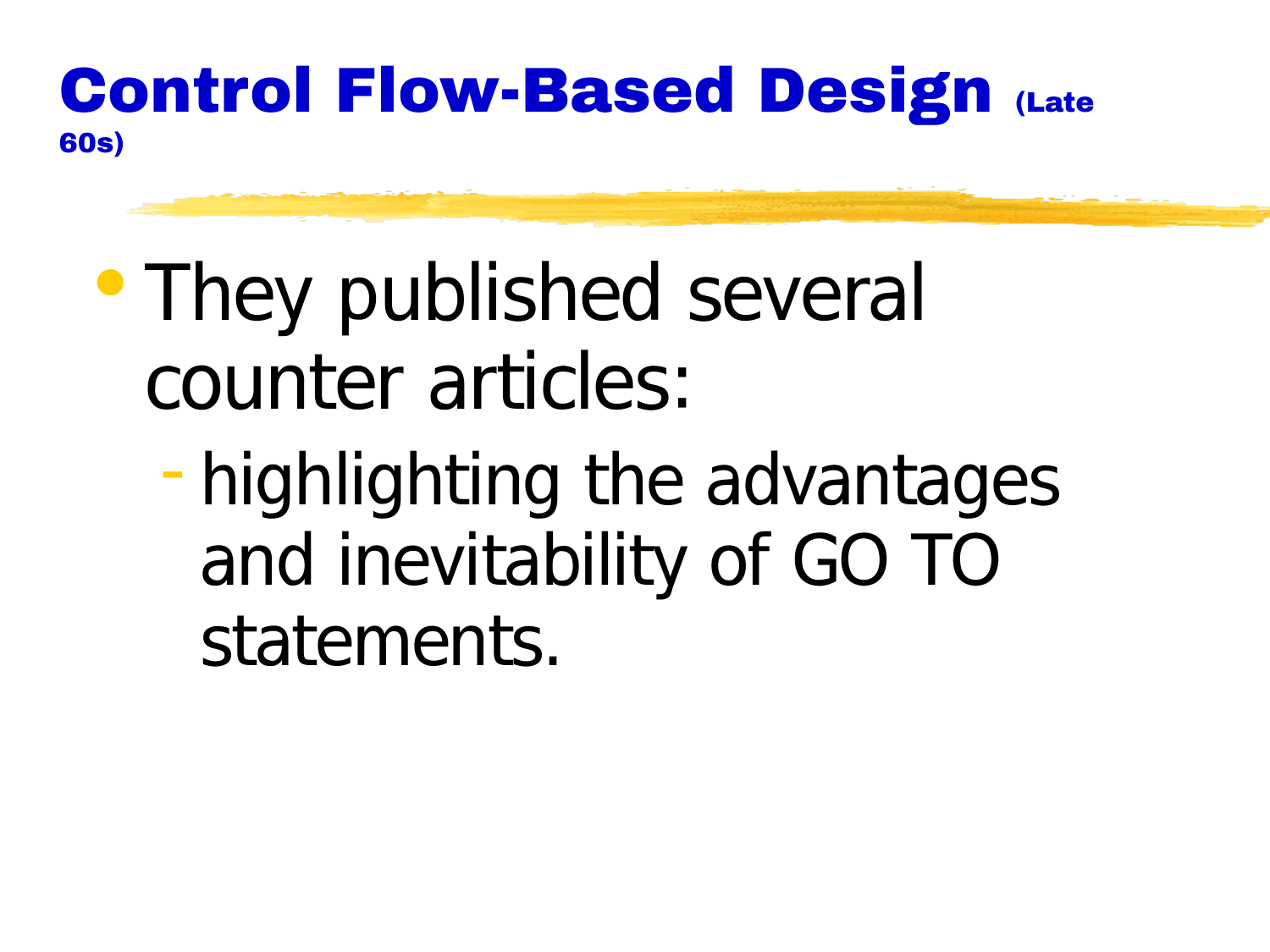

# Control Flow-Based Design (Late 60s)
They published several counter articles:
highlighting the advantages and inevitability of GO TO statements.
32